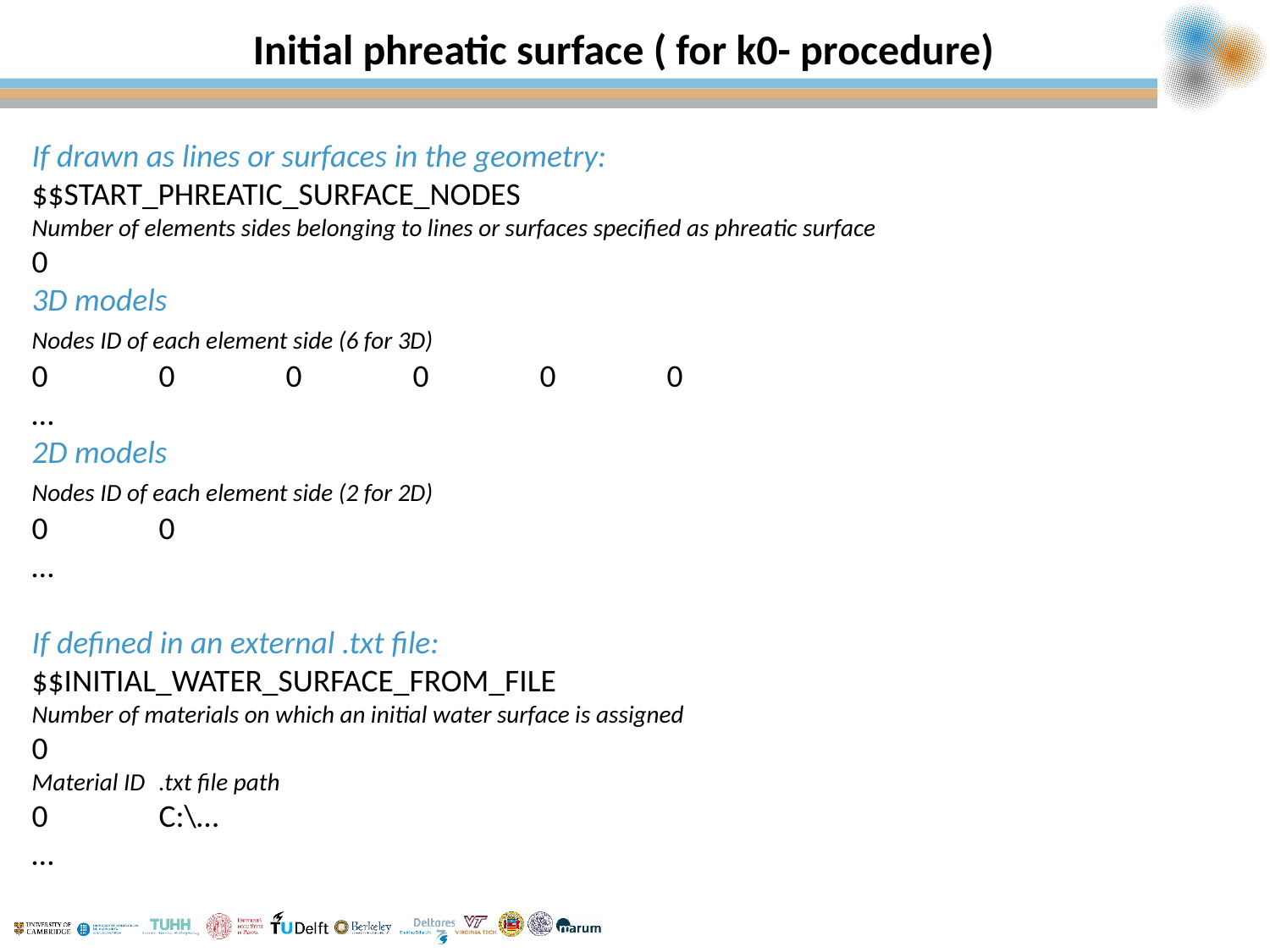

# Initial phreatic surface ( for k0- procedure)
If drawn as lines or surfaces in the geometry:
$$START_PHREATIC_SURFACE_NODES
Number of elements sides belonging to lines or surfaces specified as phreatic surface
0
3D models
Nodes ID of each element side (6 for 3D)
0	0	0	0	0	0
…
2D models
Nodes ID of each element side (2 for 2D)
0	0
…

If defined in an external .txt file:
$$INITIAL_WATER_SURFACE_FROM_FILE
Number of materials on which an initial water surface is assigned
0
Material ID	.txt file path
0	C:\…
…